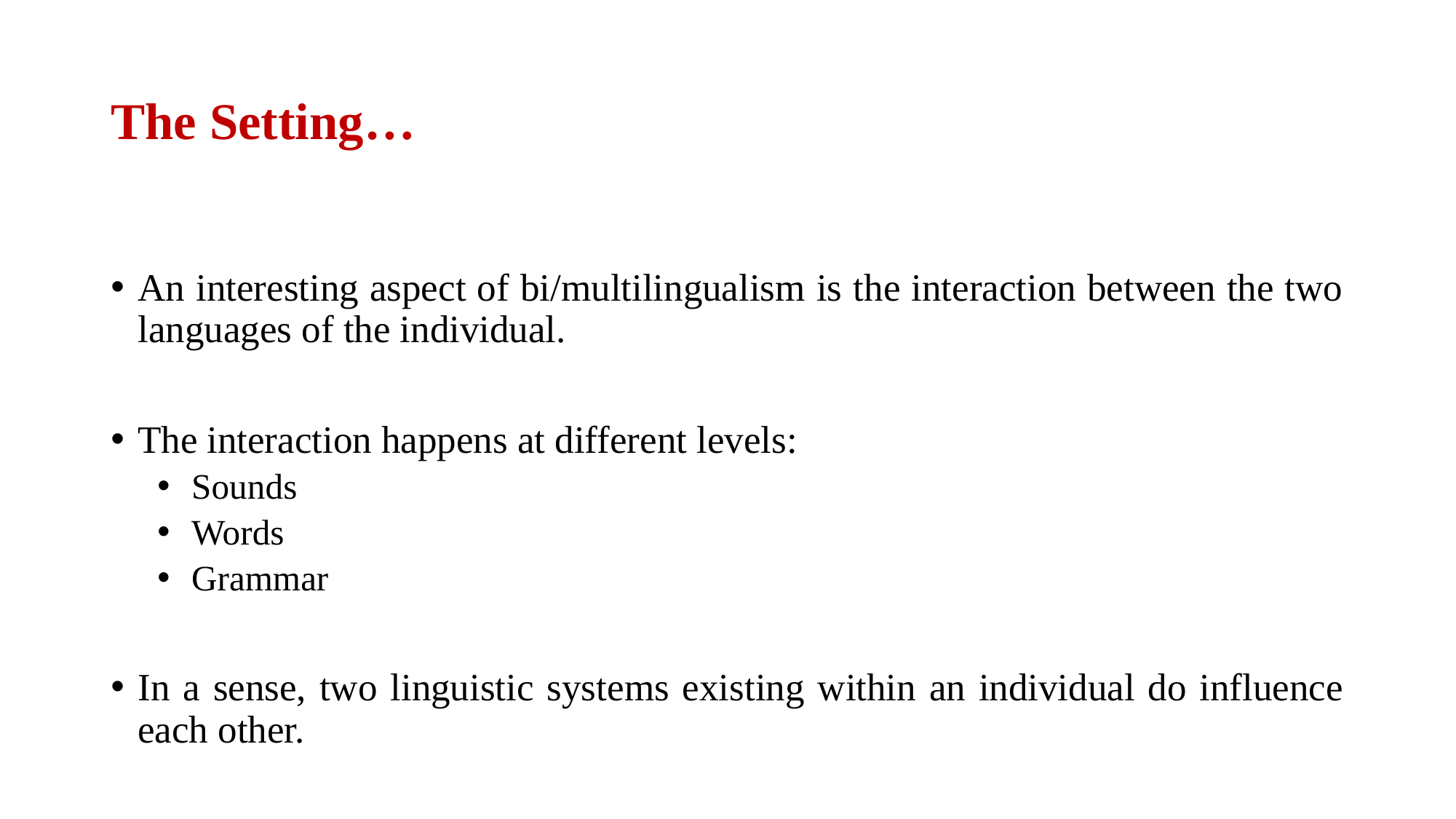

# The Setting…

An interesting aspect of bi/multilingualism is the interaction between the two languages of the individual.

The interaction happens at different levels:
Sounds
Words
Grammar

In a sense, two linguistic systems existing within an individual do influence each other.